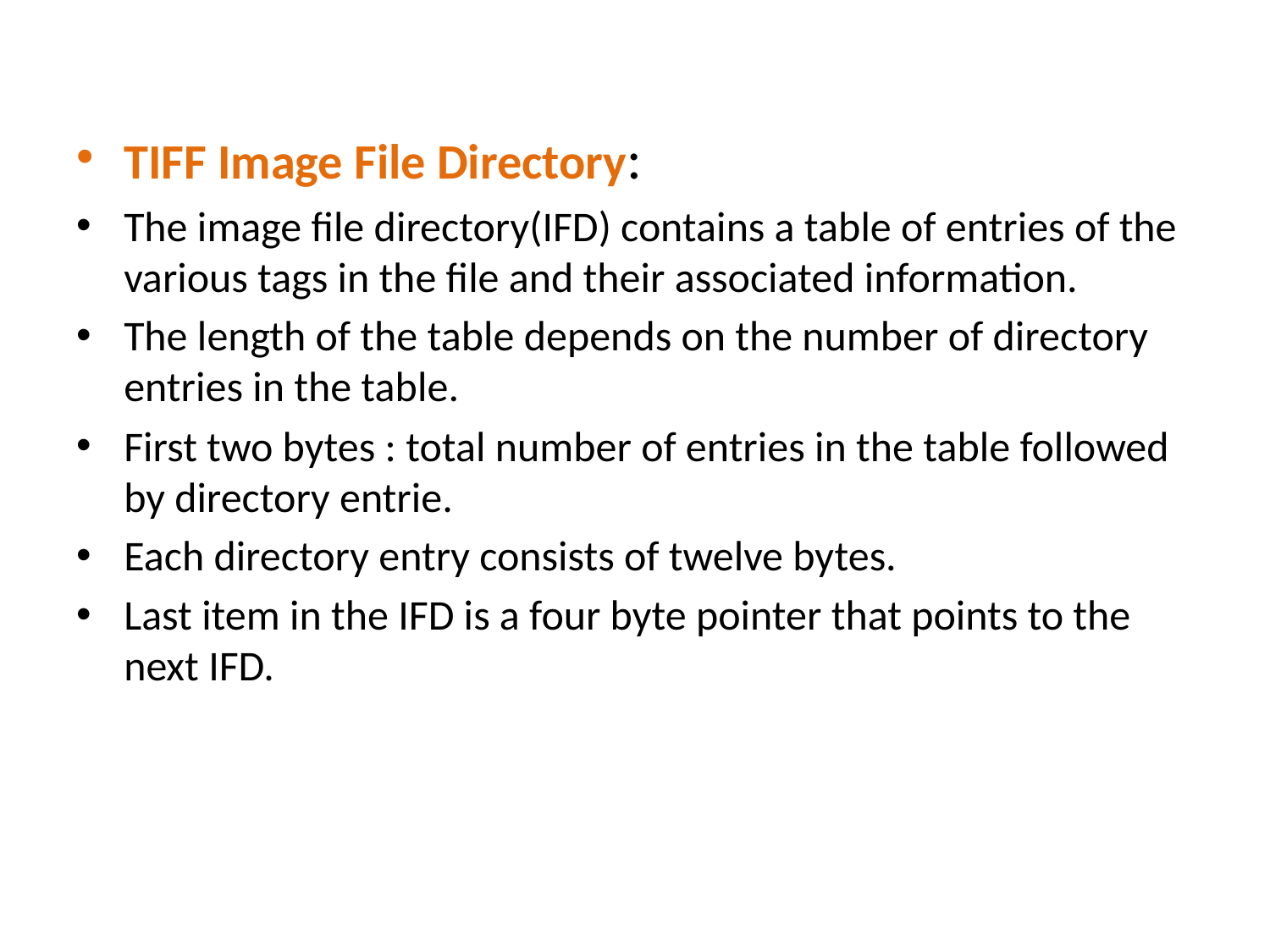

TIFF Image File Directory:
The image file directory(IFD) contains a table of entries of the various tags in the file and their associated information.
The length of the table depends on the number of directory entries in the table.
First two bytes : total number of entries in the table followed by directory entrie.
Each directory entry consists of twelve bytes.
Last item in the IFD is a four byte pointer that points to the next IFD.